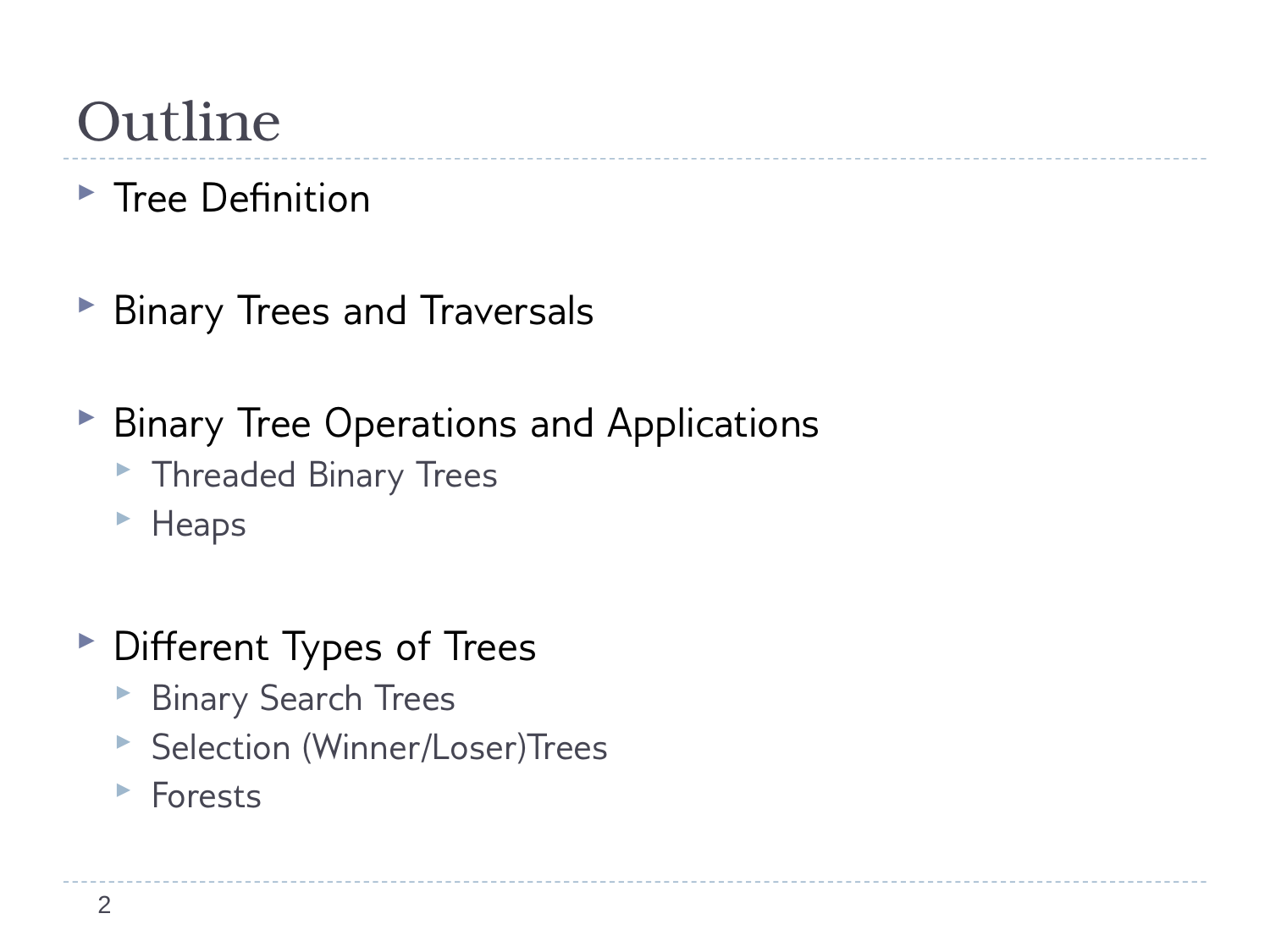

# Outline
Tree Definition

Binary Trees and Traversals

Binary Tree Operations and Applications
Threaded Binary Trees
Heaps

Different Types of Trees
Binary Search Trees
Selection (Winner/Loser)Trees
Forests
2